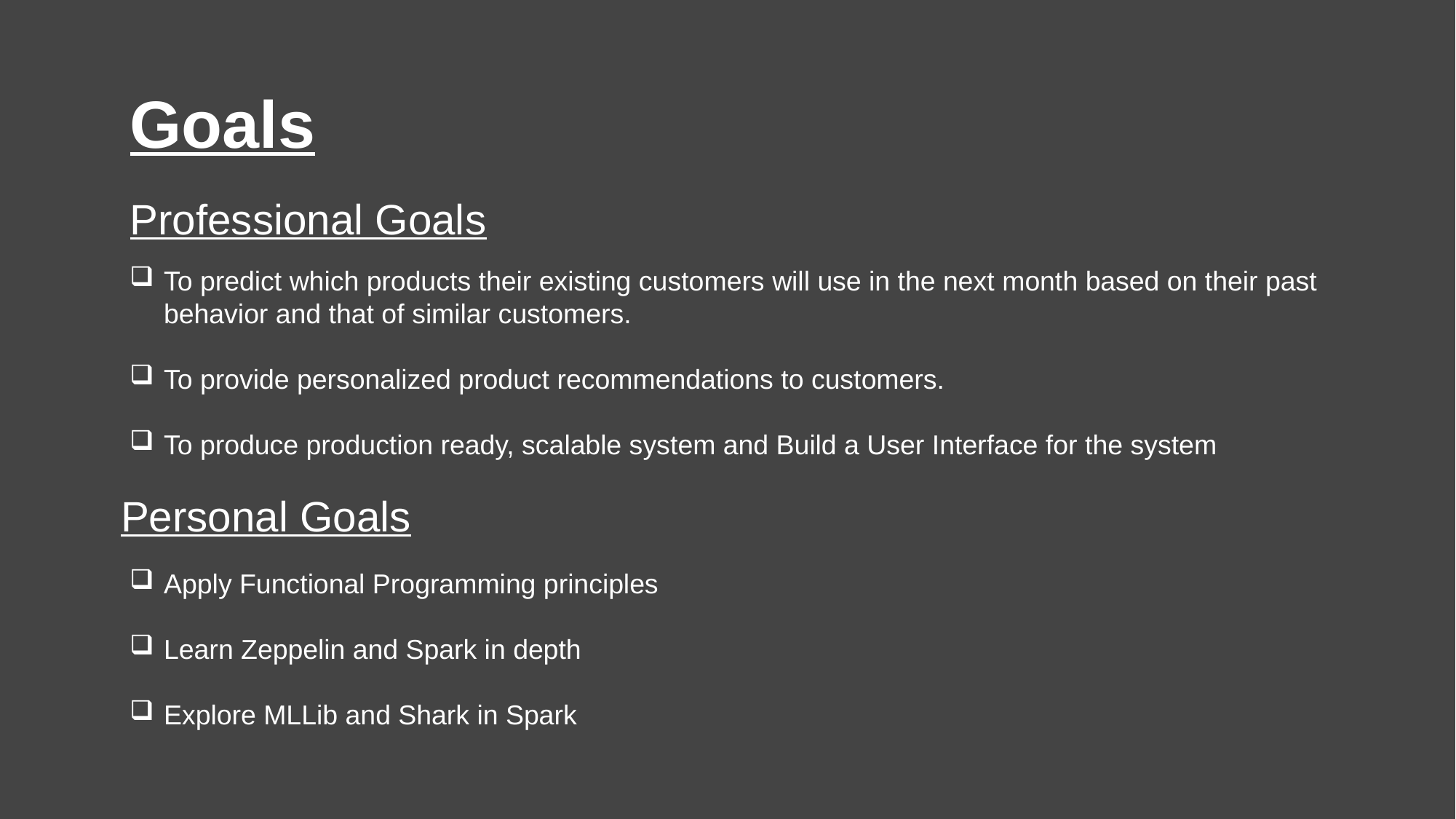

Goals
Professional Goals
To predict which products their existing customers will use in the next month based on their past behavior and that of similar customers.

To provide personalized product recommendations to customers.

To produce production ready, scalable system and Build a User Interface for the system

# Personal Goals

Apply Functional Programming principles

Learn Zeppelin and Spark in depth

Explore MLLib and Shark in Spark